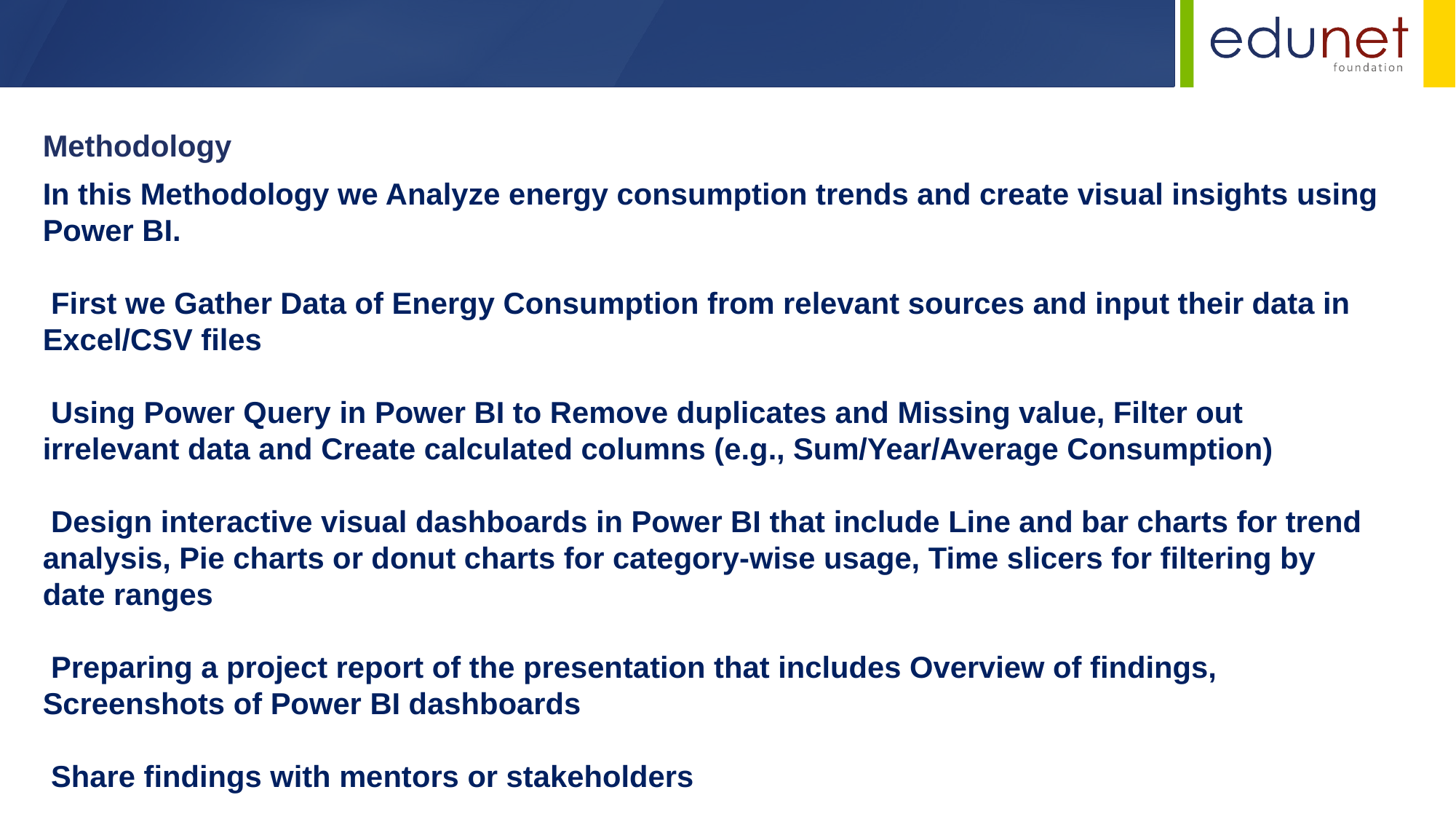

Methodology
In this Methodology we Analyze energy consumption trends and create visual insights using Power BI.

 First we Gather Data of Energy Consumption from relevant sources and input their data in Excel/CSV files

 Using Power Query in Power BI to Remove duplicates and Missing value, Filter out irrelevant data and Create calculated columns (e.g., Sum/Year/Average Consumption)

 Design interactive visual dashboards in Power BI that include Line and bar charts for trend analysis, Pie charts or donut charts for category-wise usage, Time slicers for filtering by date ranges

 Preparing a project report of the presentation that includes Overview of findings, Screenshots of Power BI dashboards

 Share findings with mentors or stakeholders